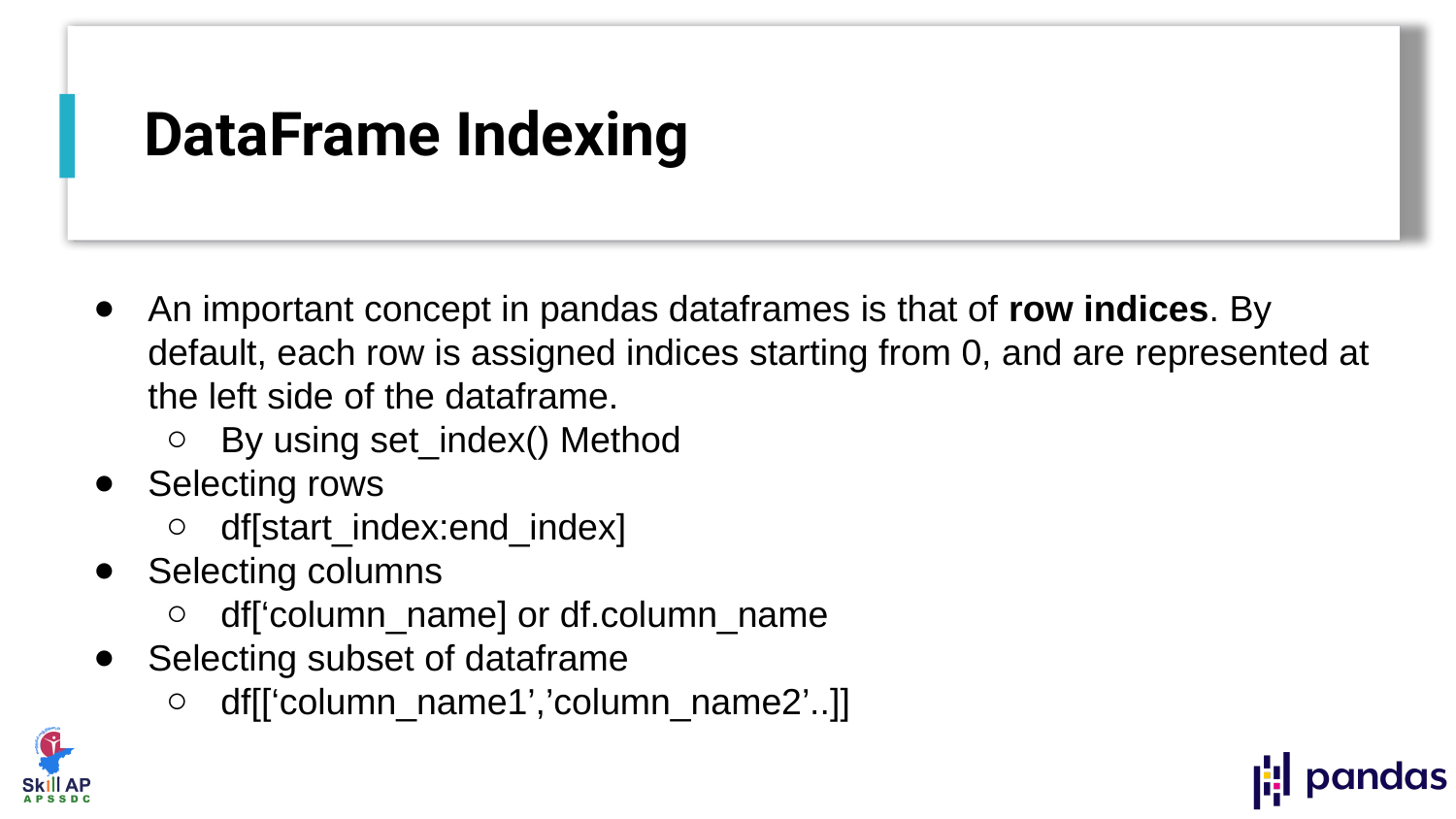

# DataFrame Indexing
An important concept in pandas dataframes is that of row indices. By default, each row is assigned indices starting from 0, and are represented at the left side of the dataframe.
By using set_index() Method
Selecting rows
df[start_index:end_index]
Selecting columns
df[‘column_name] or df.column_name
Selecting subset of dataframe
df[[‘column_name1’,’column_name2’..]]